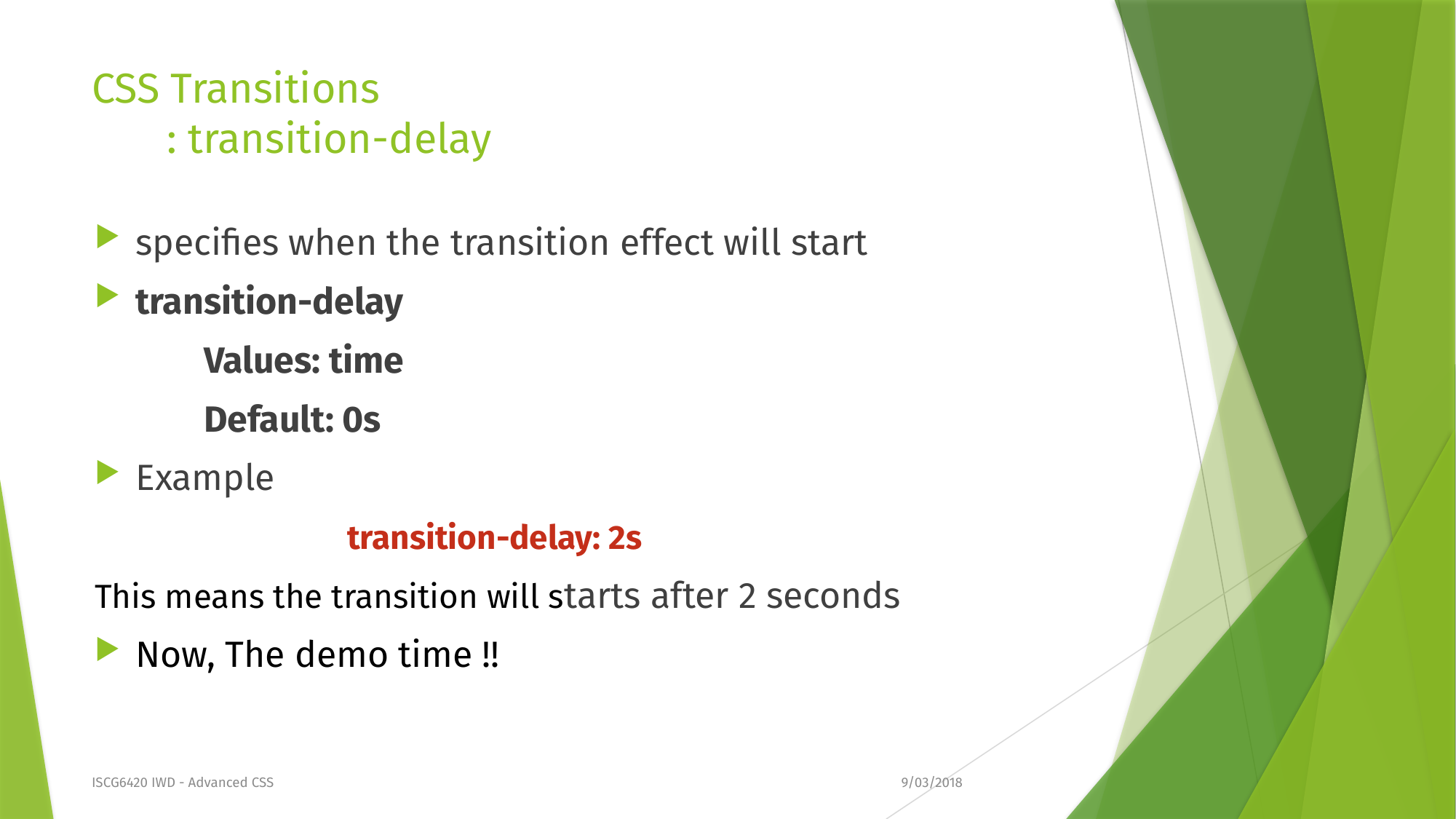

# CSS Transitions : transition-delay
specifies when the transition effect will start
transition-delay
	Values: time
	Default: 0s
Example
		    transition-delay: 2s
This means the transition will starts after 2 seconds
Now, The demo time !!

ISCG6420 IWD - Advanced CSS
9/03/2018